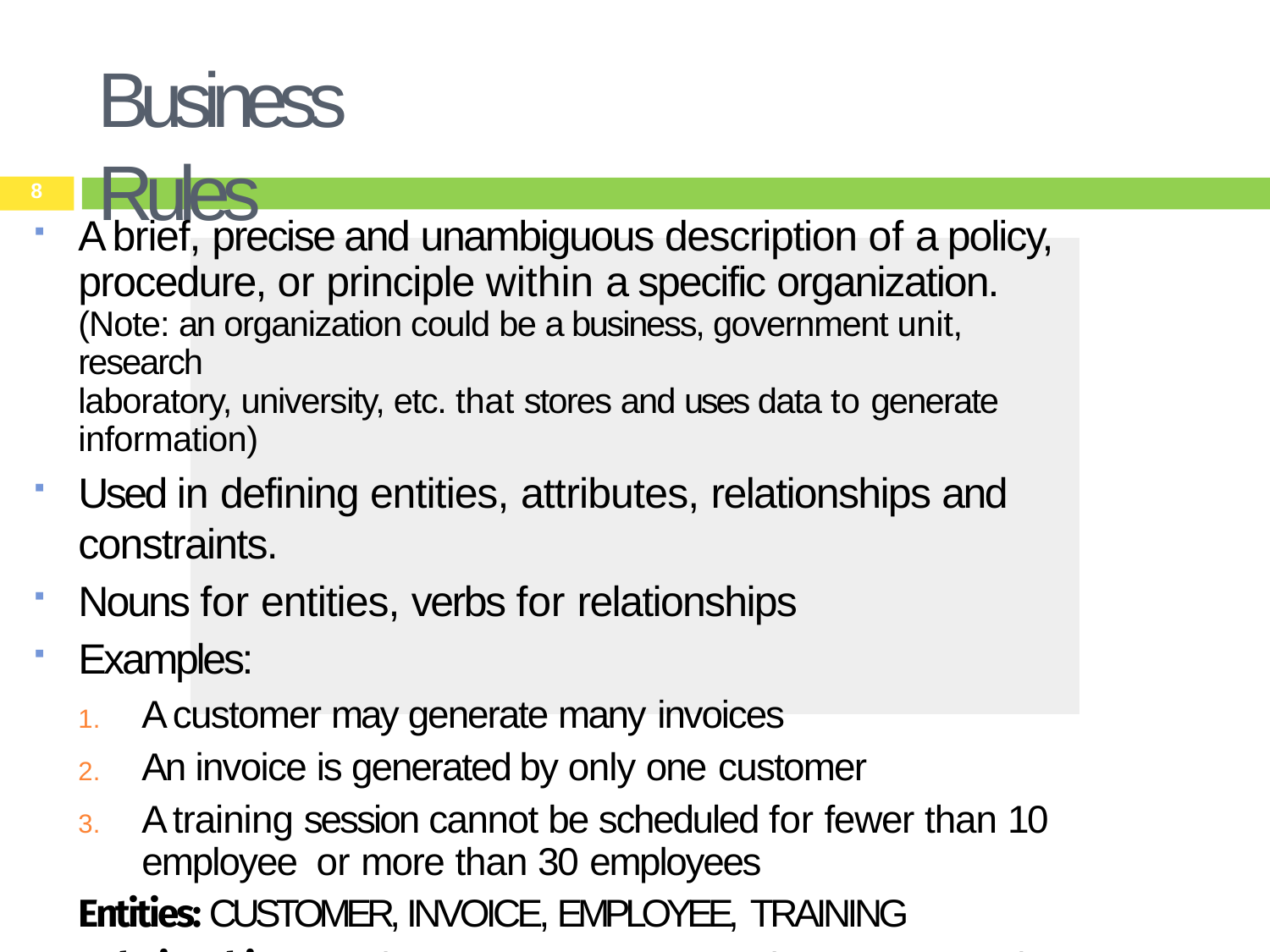

# Business Rules
8

A brief, precise and unambiguous description of a policy,  procedure, or principle within a specific organization.  (Note: an organization could be a business, government unit, research
laboratory, university, etc. that stores and uses data to generate information)
Used in defining entities, attributes, relationships and constraints.
Nouns for entities, verbs for relationships
Examples:
A customer may generate many invoices
An invoice is generated by only one customer
A training session cannot be scheduled for fewer than 10 employee  or more than 30 employees
Entities: CUSTOMER, INVOICE, EMPLOYEE, TRAINING
Relationships: 1:M between CUSTOMER and INVOICE, M:N between  EMPLOYEE and TRAINING
Constraint: No fewer than 10, no more than 30 employees in training